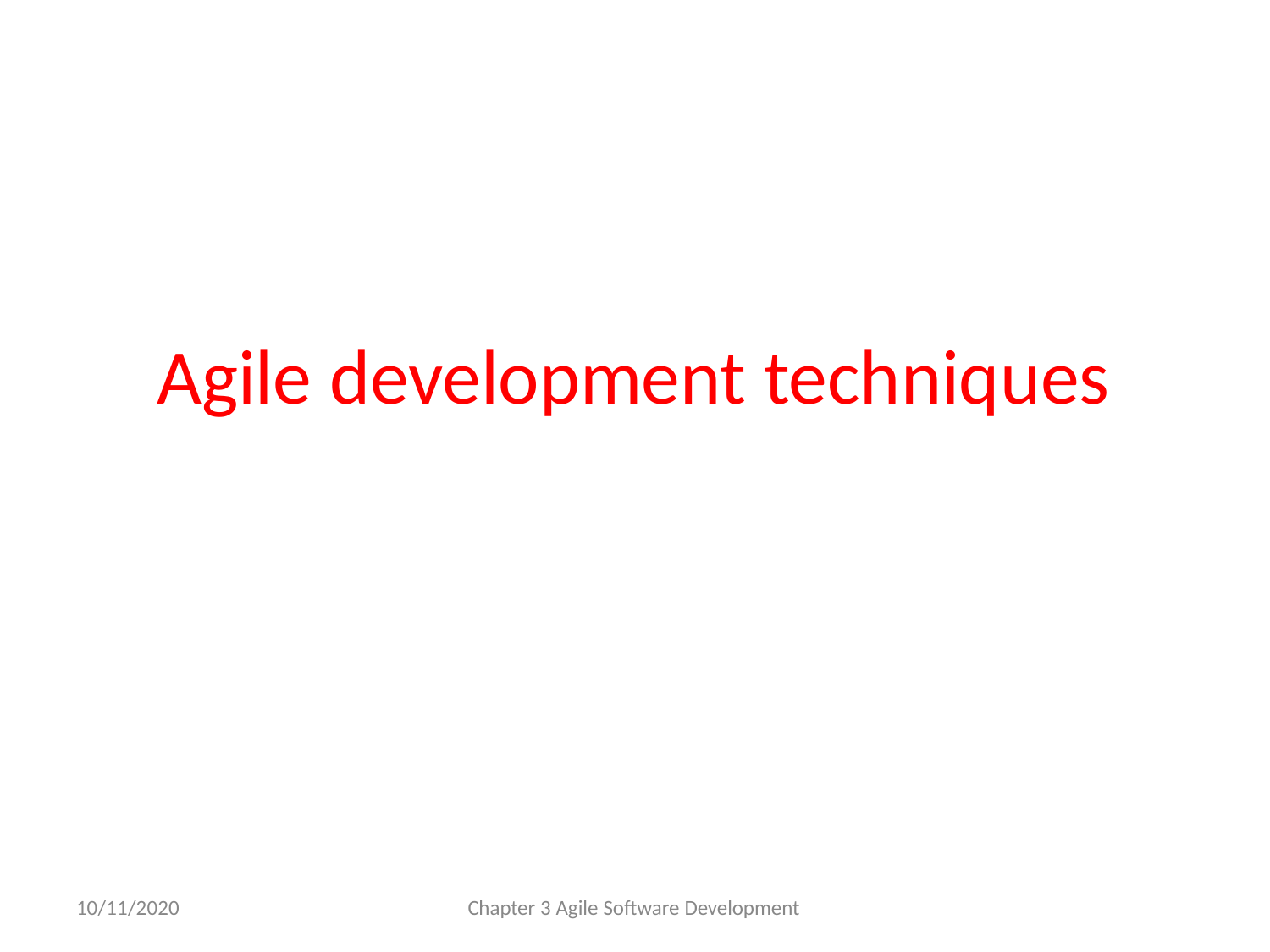

# Agile development techniques
10/11/2020
Chapter 3 Agile Software Development
26